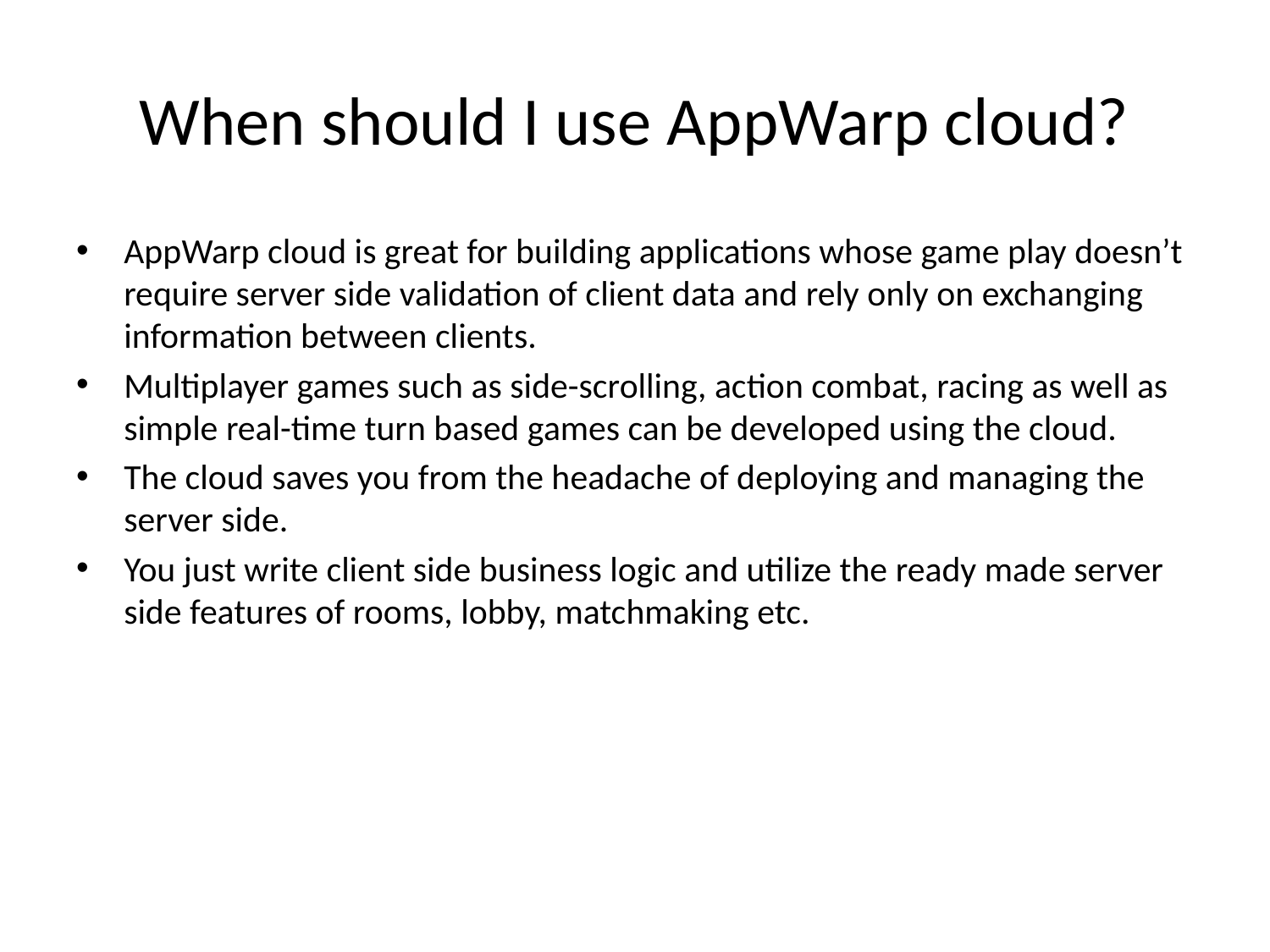

# When should I use AppWarp cloud?
AppWarp cloud is great for building applications whose game play doesn’t require server side validation of client data and rely only on exchanging information between clients.
Multiplayer games such as side-scrolling, action combat, racing as well as simple real-time turn based games can be developed using the cloud.
The cloud saves you from the headache of deploying and managing the server side.
You just write client side business logic and utilize the ready made server side features of rooms, lobby, matchmaking etc.